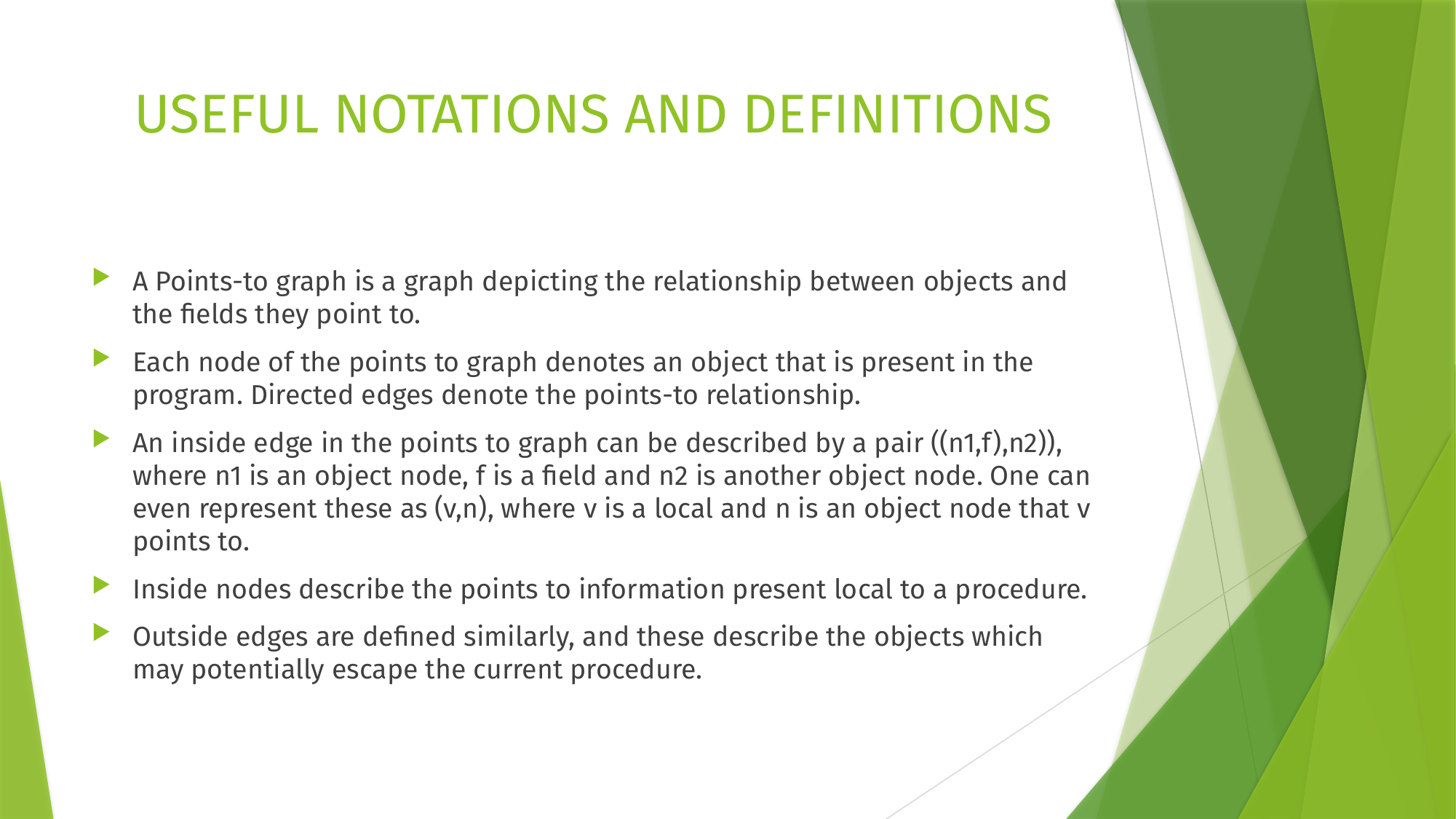

# USEFUL NOTATIONS AND DEFINITIONS
A Points-to graph is a graph depicting the relationship between objects and the fields they point to.
Each node of the points to graph denotes an object that is present in the program. Directed edges denote the points-to relationship.
An inside edge in the points to graph can be described by a pair ((n1,f),n2)), where n1 is an object node, f is a field and n2 is another object node. One can even represent these as (v,n), where v is a local and n is an object node that v points to.
Inside nodes describe the points to information present local to a procedure.
Outside edges are defined similarly, and these describe the objects which may potentially escape the current procedure.